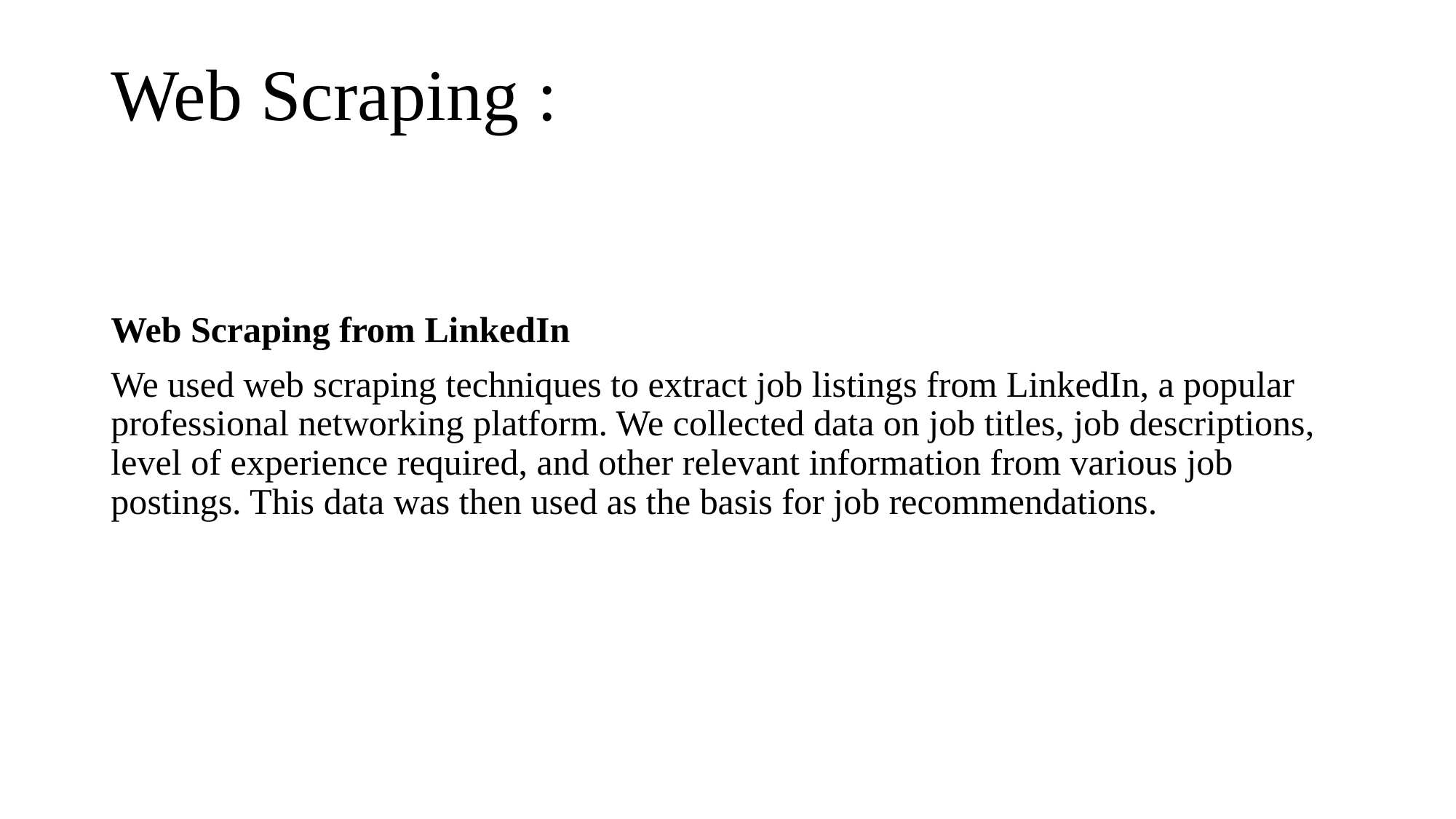

# Web Scraping :
Web Scraping from LinkedIn
We used web scraping techniques to extract job listings from LinkedIn, a popular professional networking platform. We collected data on job titles, job descriptions, level of experience required, and other relevant information from various job postings. This data was then used as the basis for job recommendations.